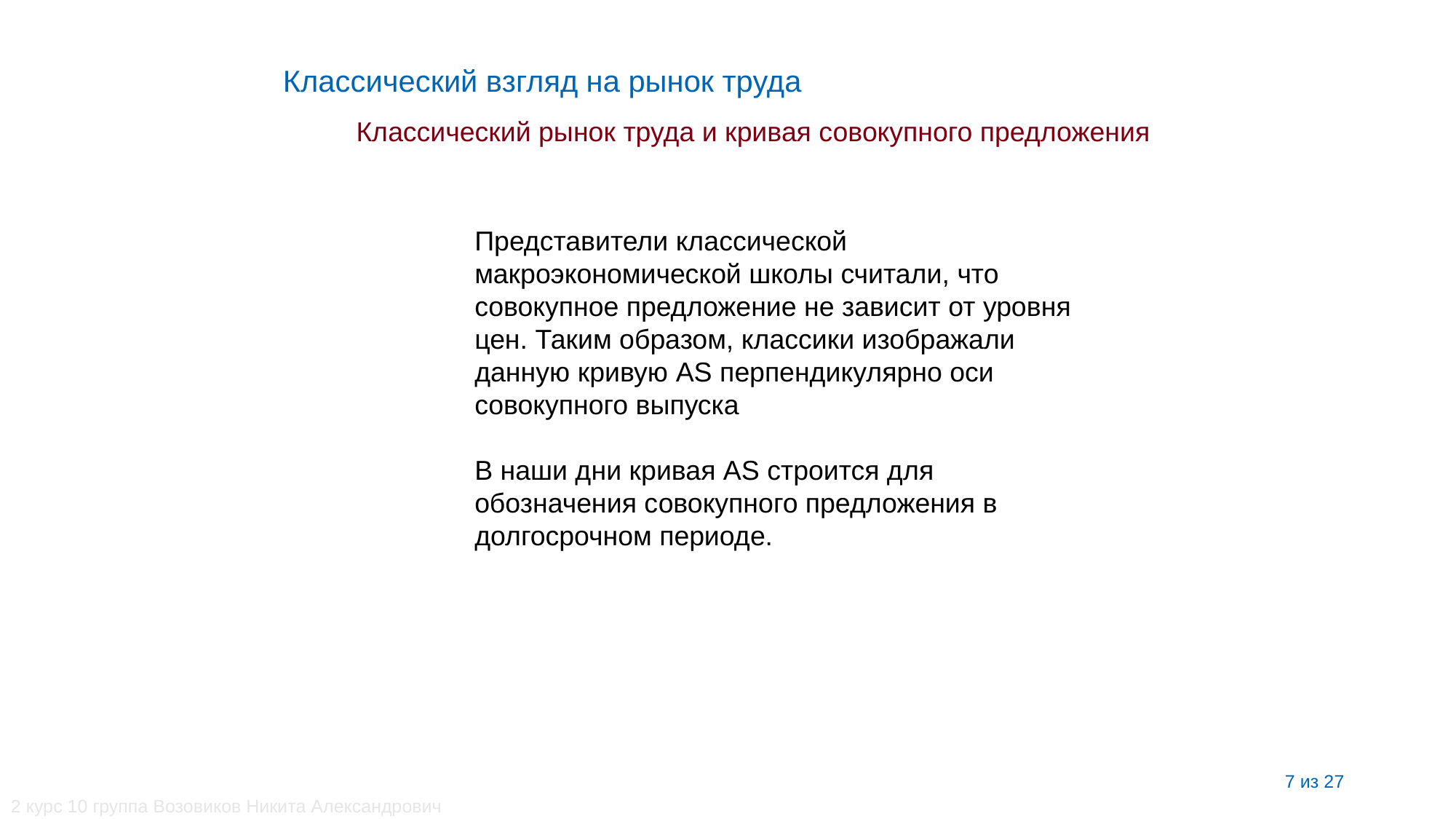

Классический взгляд на рынок труда
Классический рынок труда и кривая совокупного предложения
Представители классической макроэкономической школы считали, что совокупное предложение не зависит от уровня цен. Таким образом, классики изображали данную кривую AS перпендикулярно оси совокупного выпуска

В наши дни кривая AS строится для обозначения совокупного предложения в долгосрочном периоде.
7 из 27